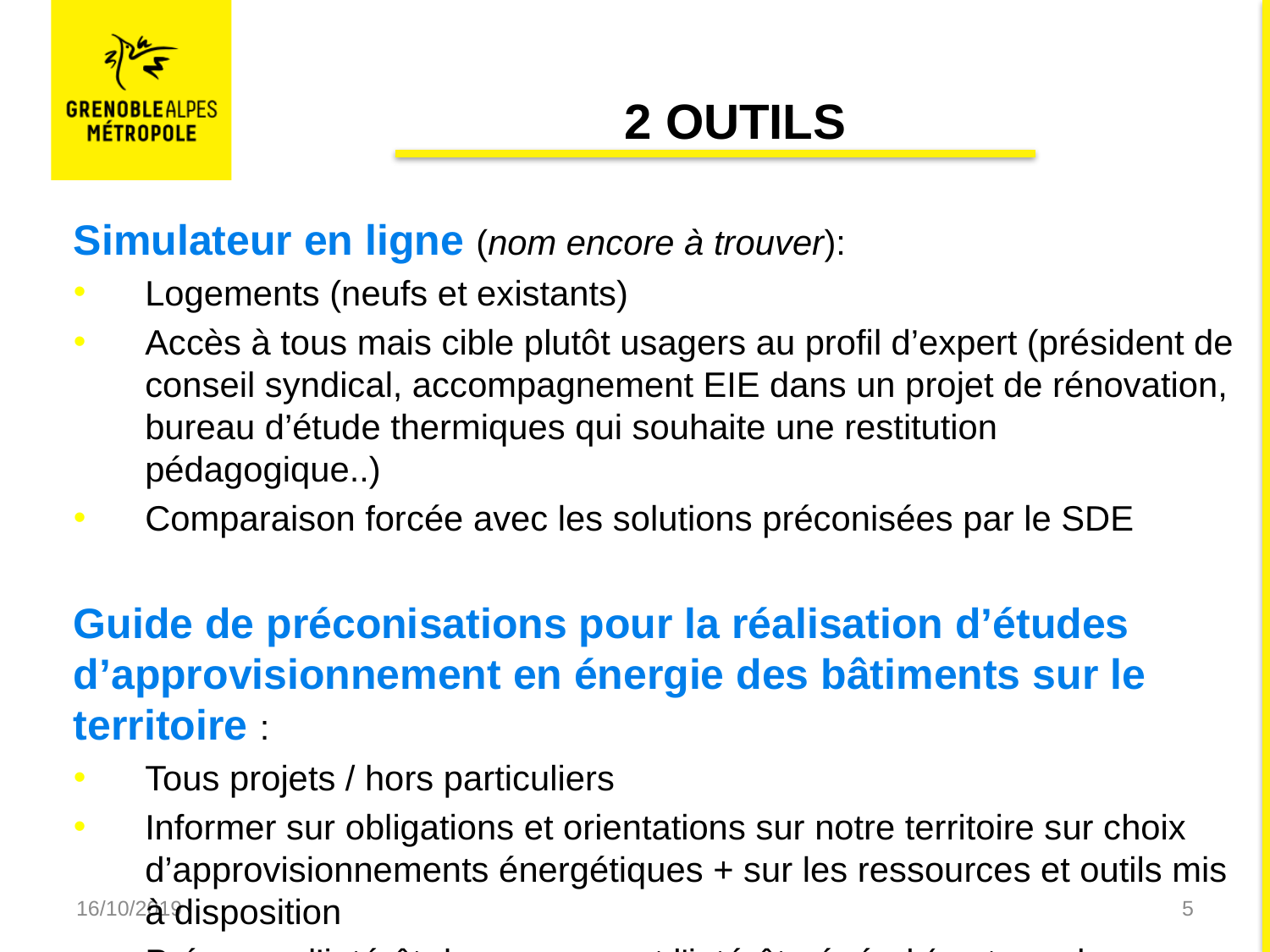

# 2 outils
Simulateur en ligne (nom encore à trouver):
Logements (neufs et existants)
Accès à tous mais cible plutôt usagers au profil d’expert (président de conseil syndical, accompagnement EIE dans un projet de rénovation, bureau d’étude thermiques qui souhaite une restitution pédagogique..)
Comparaison forcée avec les solutions préconisées par le SDE

Guide de préconisations pour la réalisation d’études d’approvisionnement en énergie des bâtiments sur le territoire :
Tous projets / hors particuliers
Informer sur obligations et orientations sur notre territoire sur choix d’approvisionnements énergétiques + sur les ressources et outils mis à disposition
Préserver l’intérêt des usagers et l'intérêt général (partage de méthodo)
16/10/2019
5